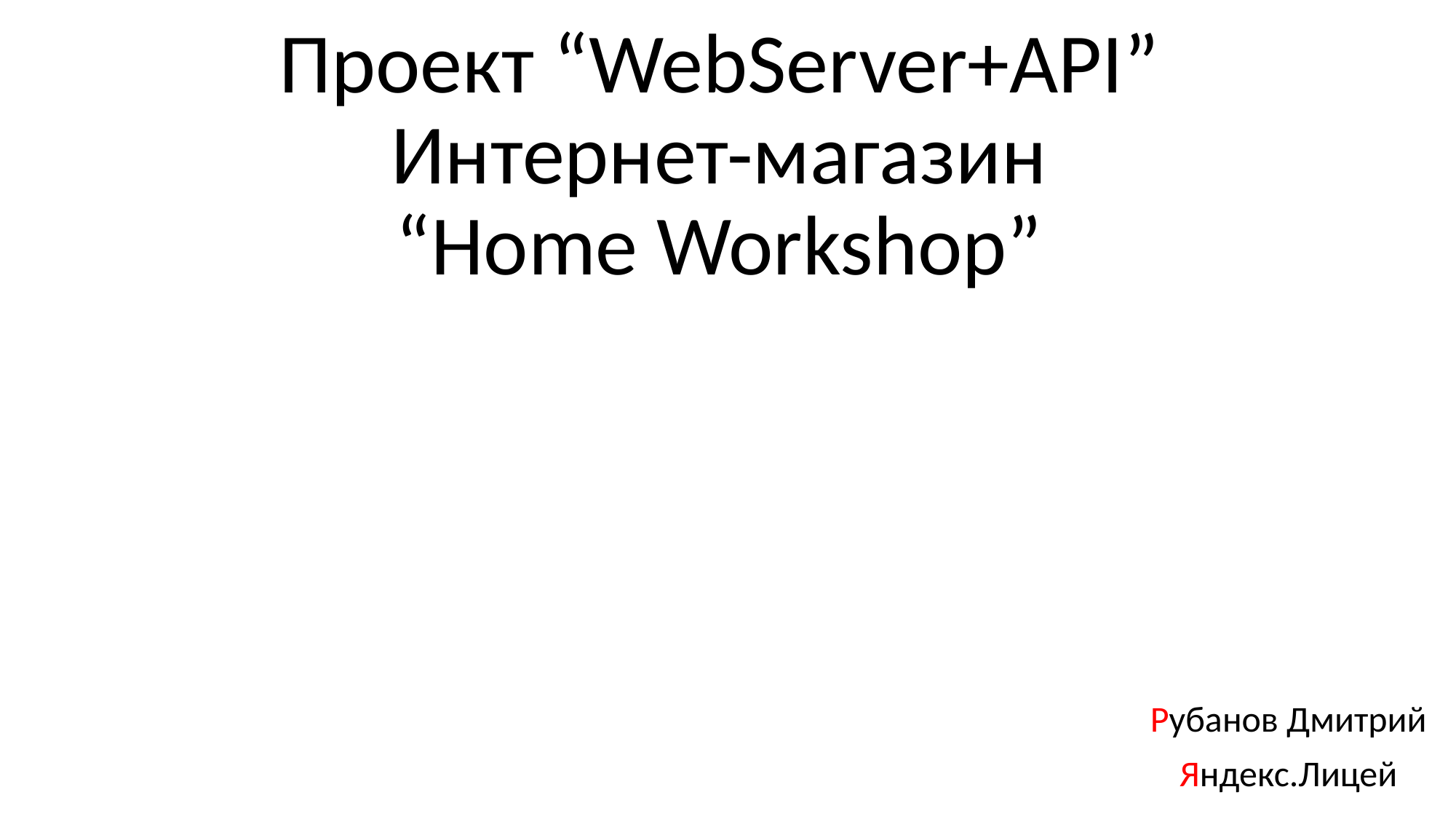

# Проект “WebServer+API” Интернет-магазин “Home Workshop”
Рубанов Дмитрий
Яндекс.Лицей